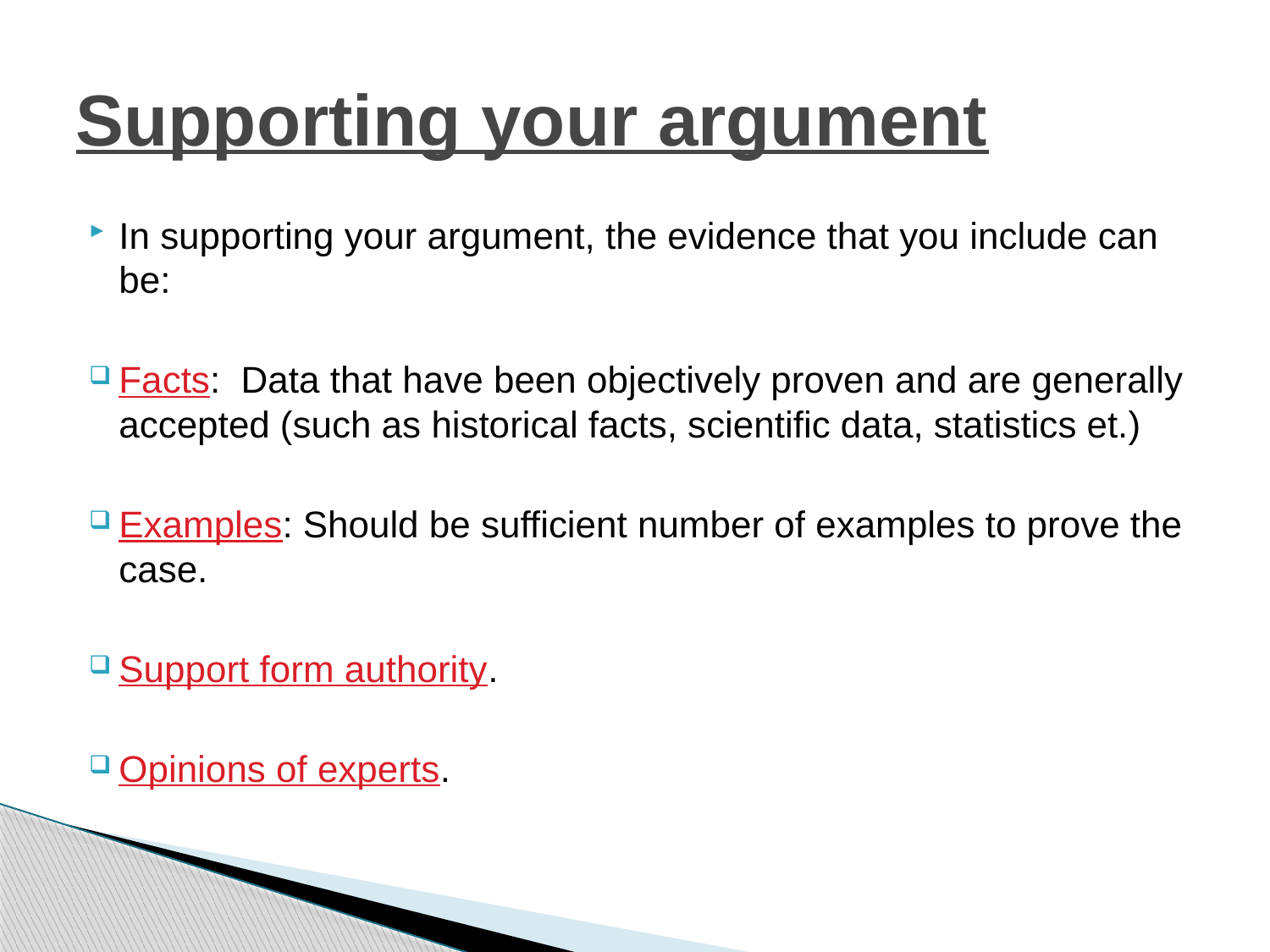

# Supporting your argument
In supporting your argument, the evidence that you include can be:

Facts:  Data that have been objectively proven and are generally accepted (such as historical facts, scientific data, statistics et.)

Examples: Should be sufficient number of examples to prove the case.

Support form authority.

Opinions of experts.